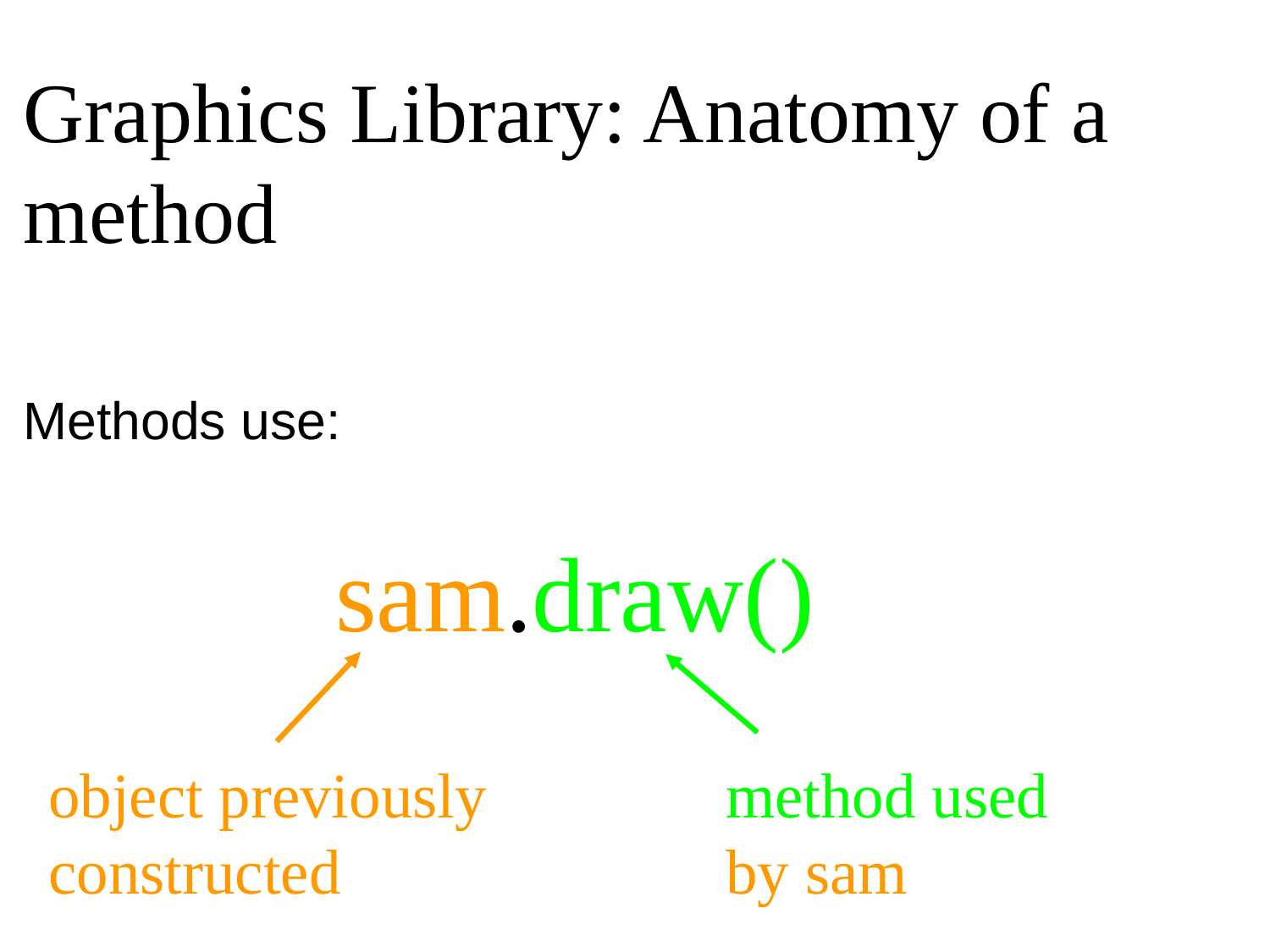

Graphics Library: Anatomy of a method

Methods use:

sam.draw()
object previously
constructed
method used
by sam